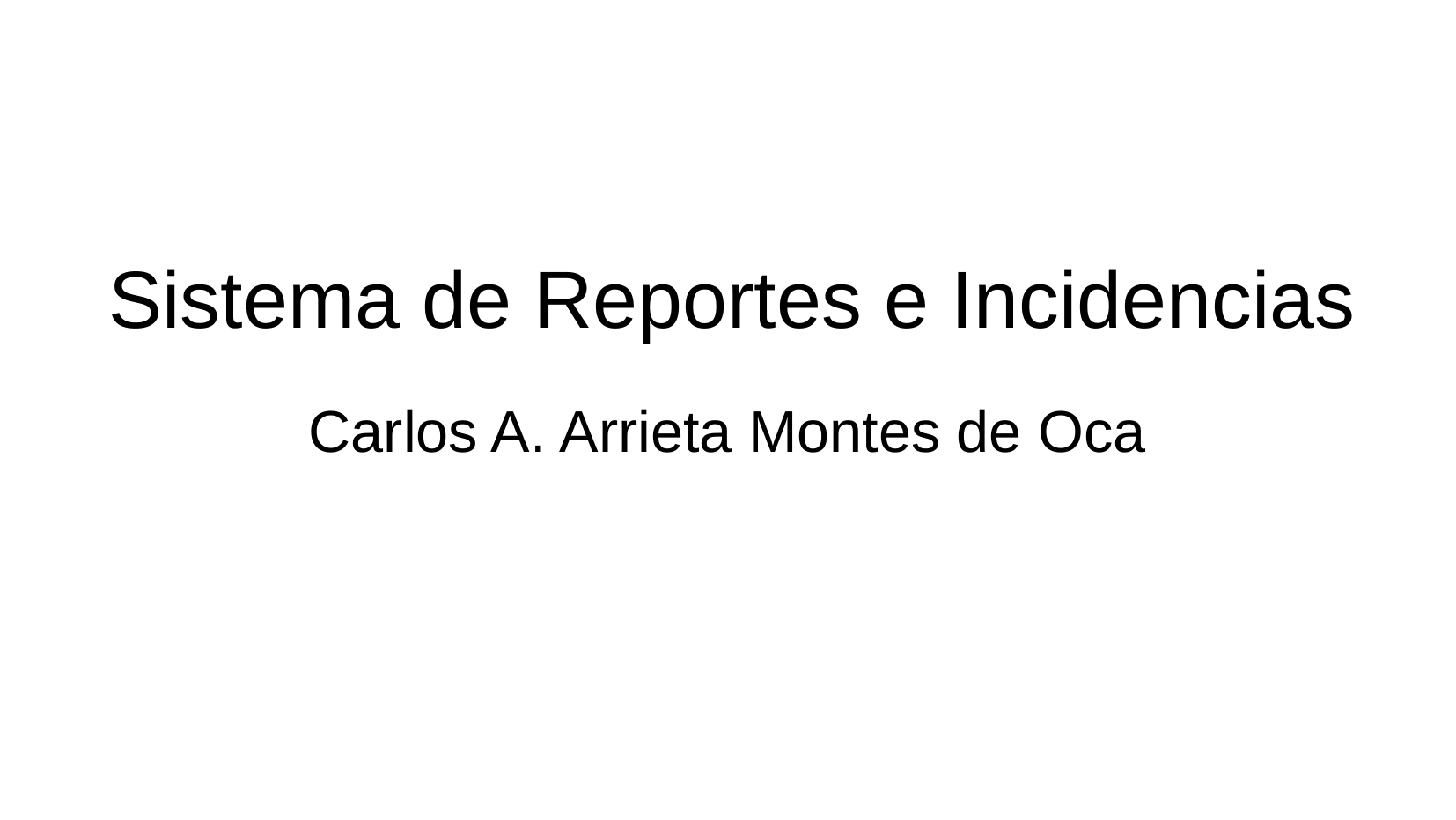

Carlos A. Arrieta Montes de Oca
# Sistema de Reportes e Incidencias